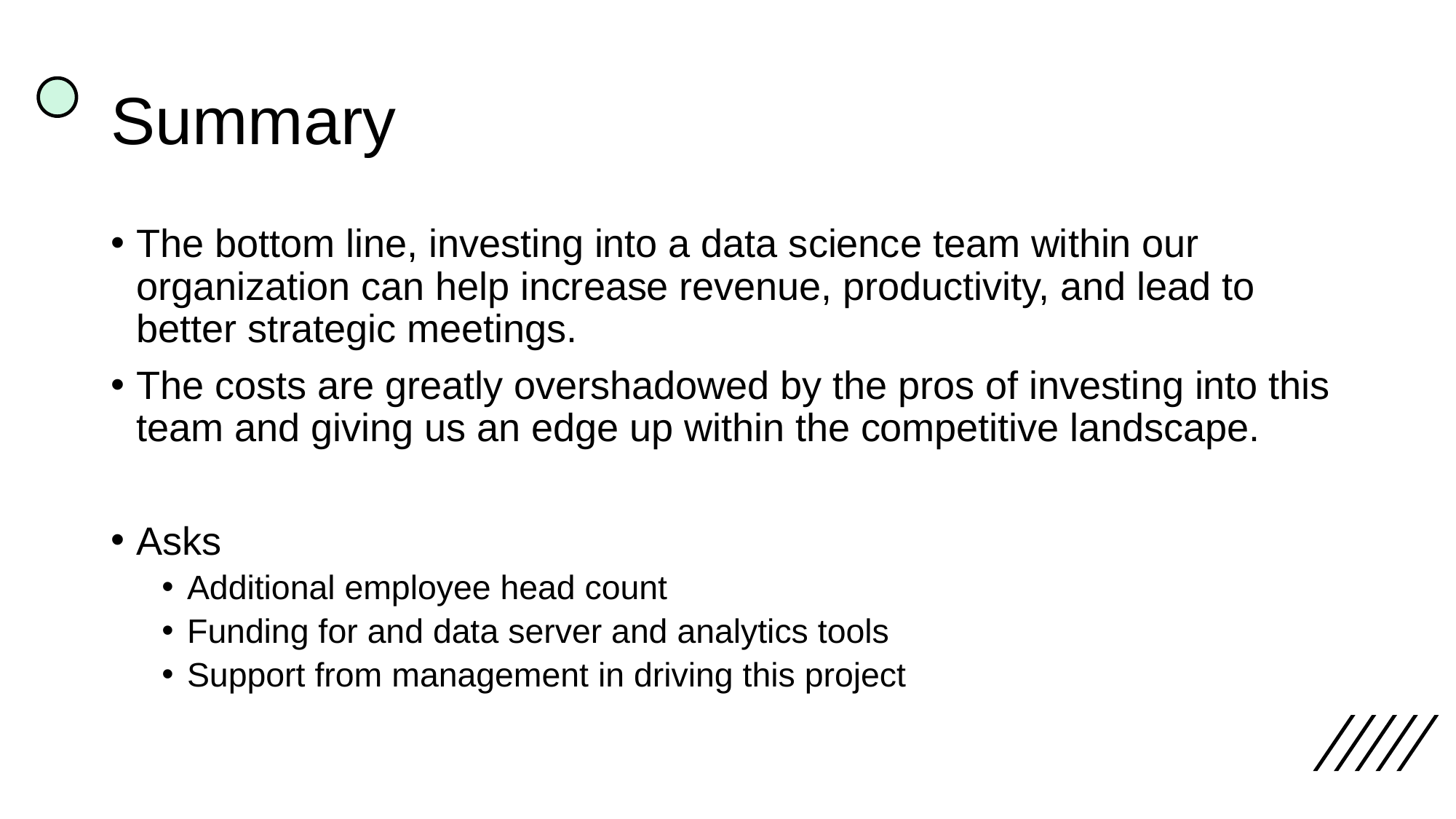

# Summary
The bottom line, investing into a data science team within our organization can help increase revenue, productivity, and lead to better strategic meetings.
The costs are greatly overshadowed by the pros of investing into this team and giving us an edge up within the competitive landscape.

Asks
Additional employee head count
Funding for and data server and analytics tools
Support from management in driving this project